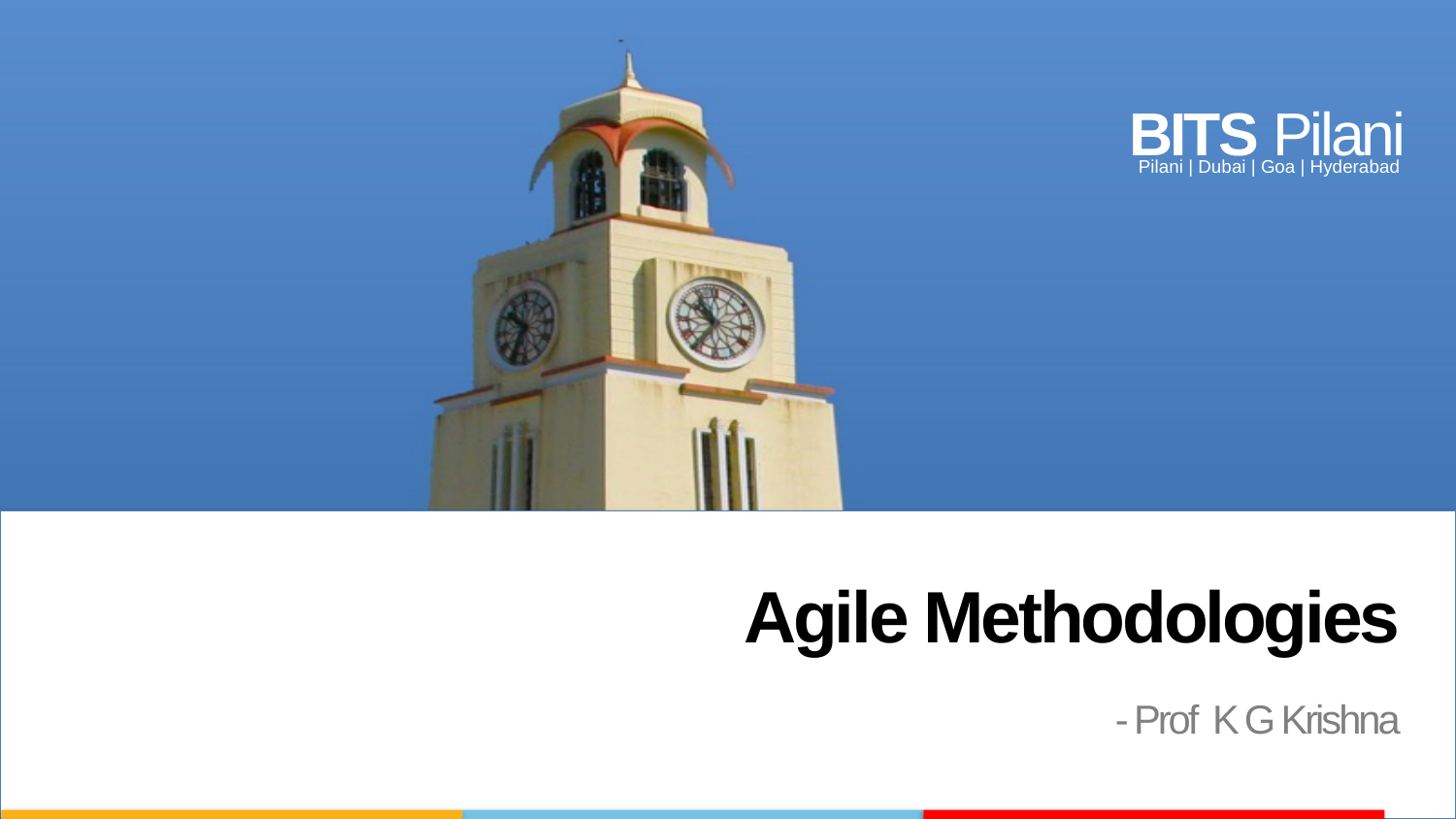

Agile Methodologies
- Prof  K G Krishna